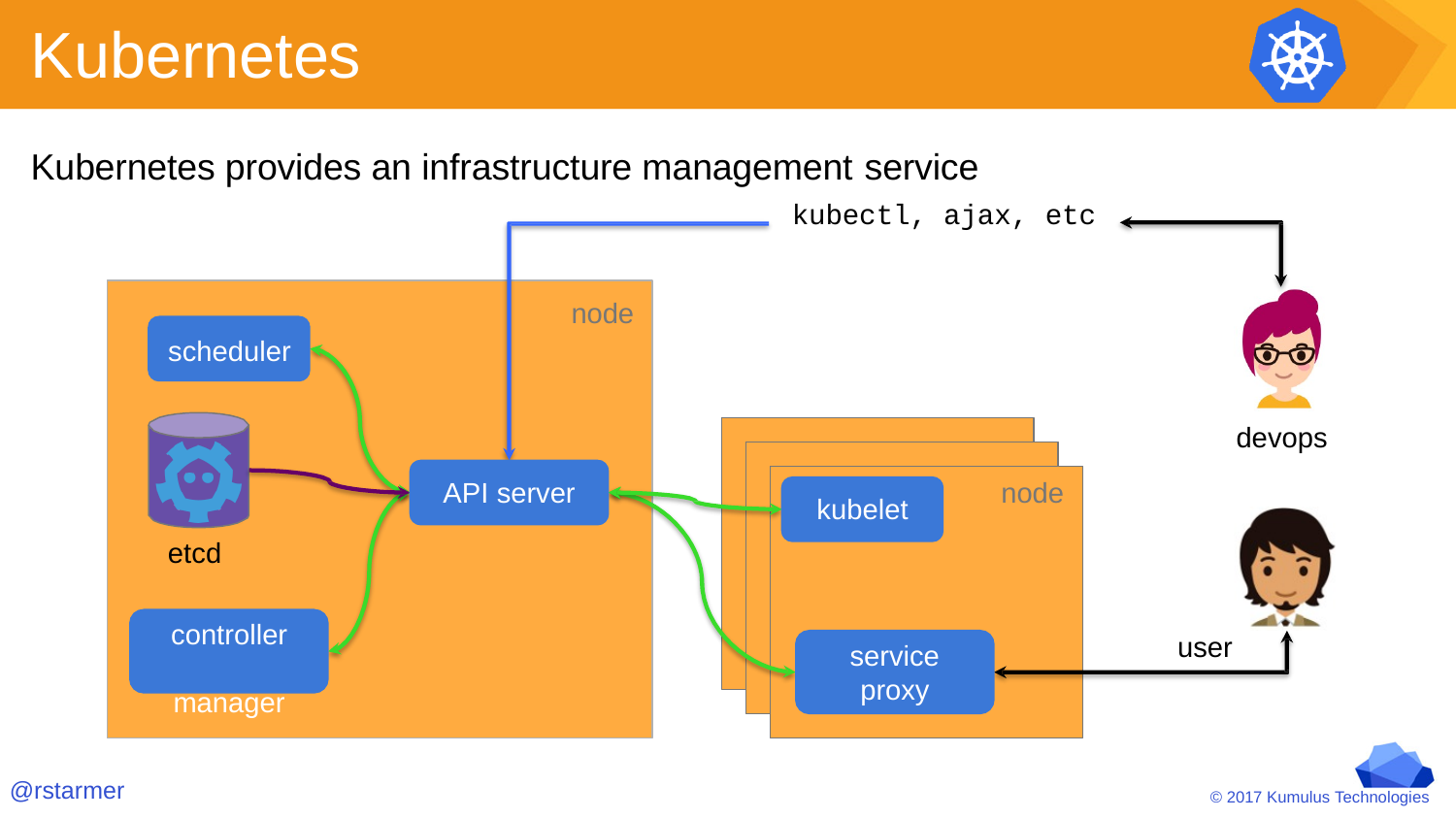

# Kubernetes
Kubernetes provides an infrastructure management service
kubectl, ajax, etc

node
scheduler

devops

node
API server

kubelet
etcd
controller  manager
user

service
proxy
@rstarmer
© 2017 Kumulus Technologies